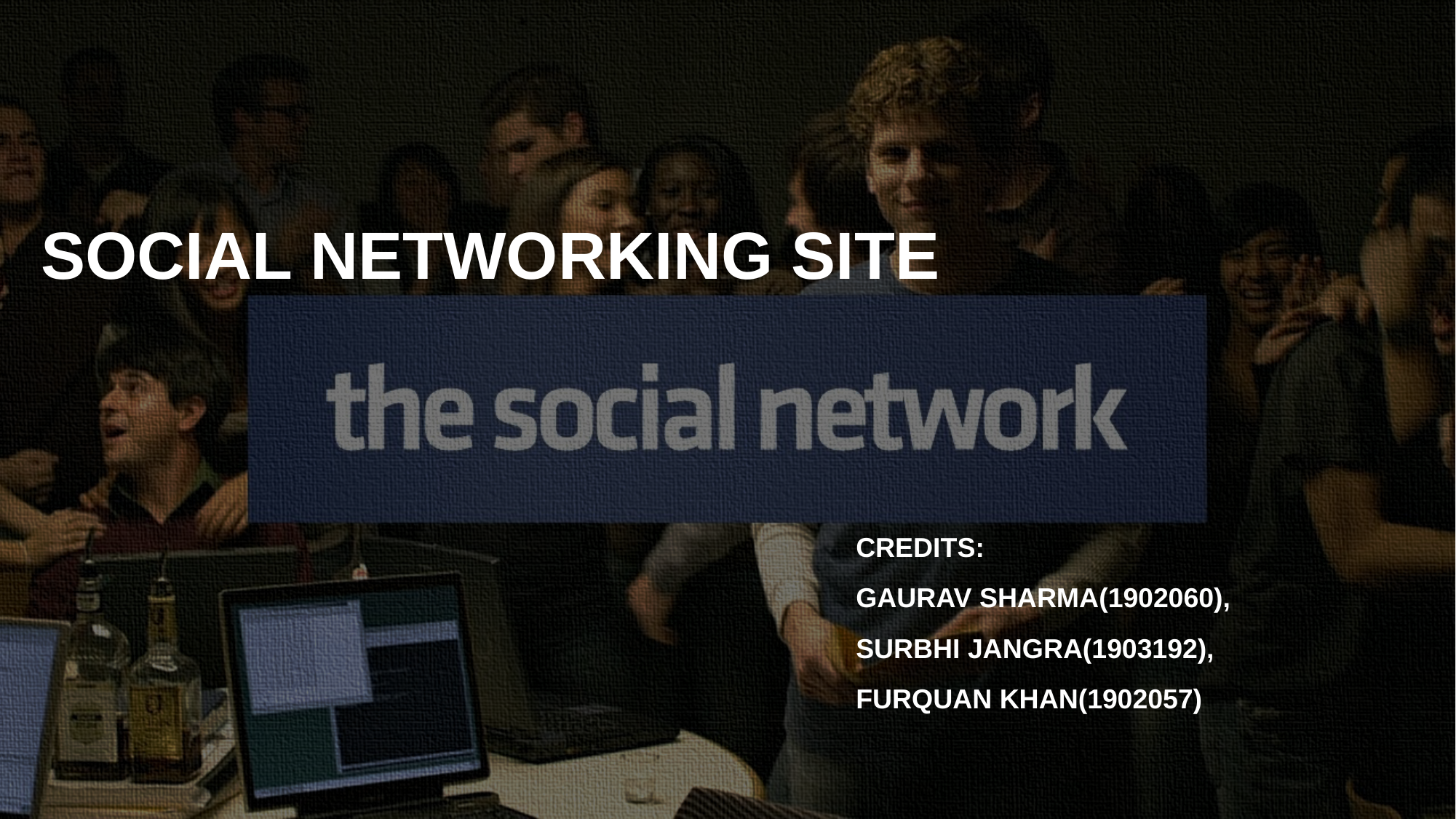

# Social networking site
Credits:
Gaurav Sharma(1902060),
Surbhi Jangra(1903192),
Furquan Khan(1902057)